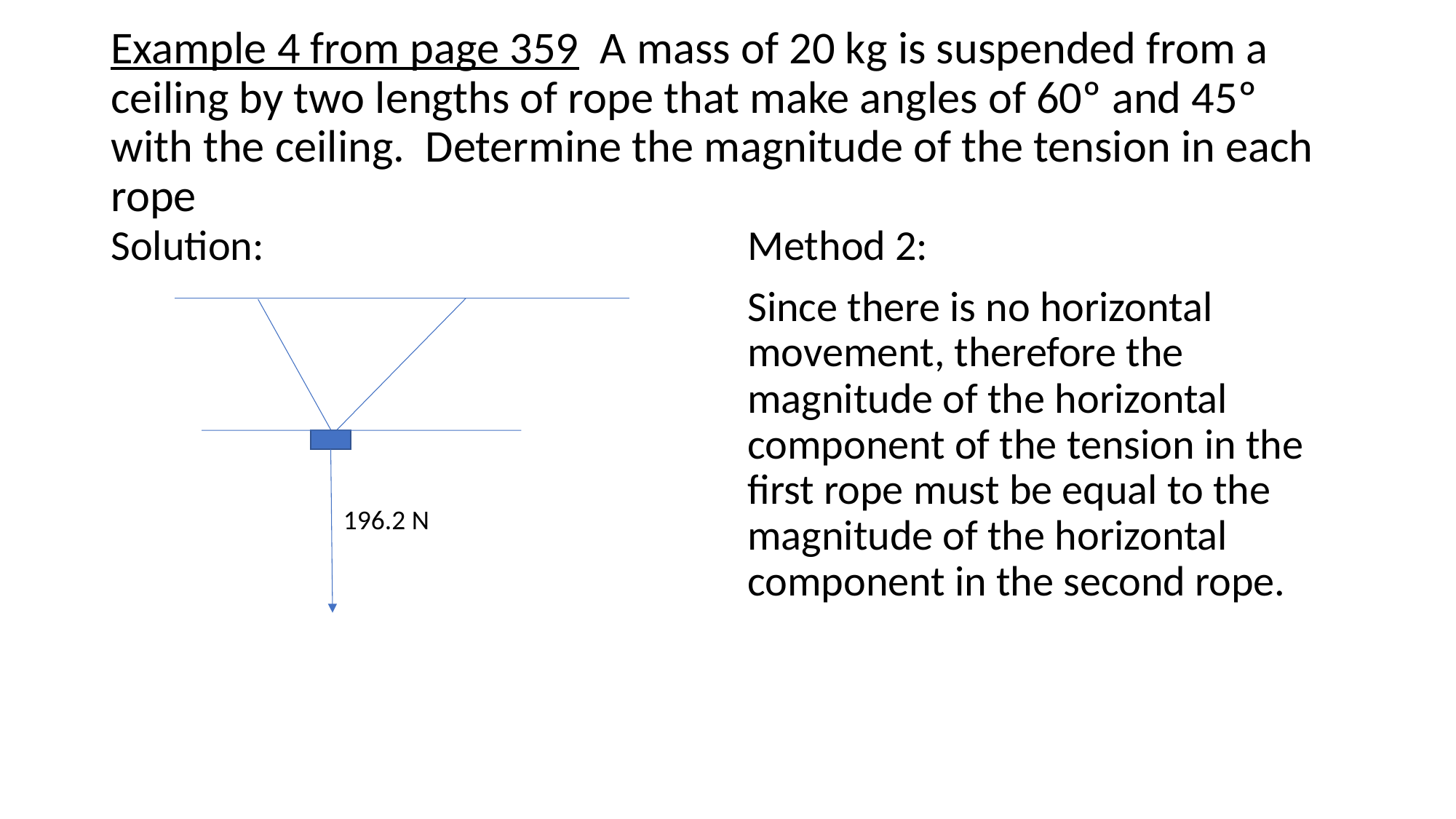

# Example 4 from page 359  A mass of 20 kg is suspended from a ceiling by two lengths of rope that make angles of 60º and 45º with the ceiling.  Determine the magnitude of the tension in each rope
Solution:

Method 2:
Since there is no horizontal movement, therefore the magnitude of the horizontal component of the tension in the first rope must be equal to the magnitude of the horizontal component in the second rope.

196.2 N